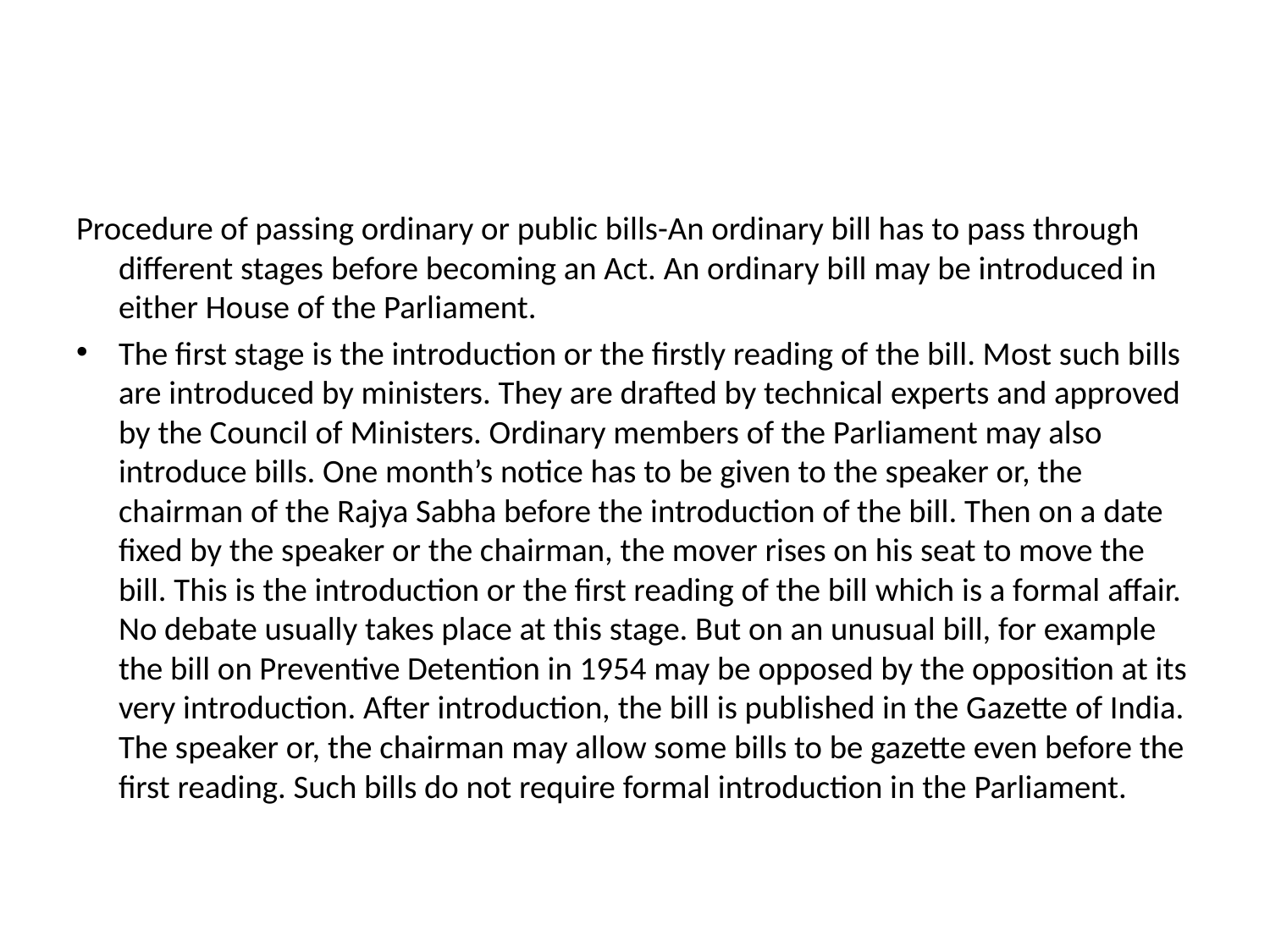

#
Procedure of passing ordinary or public bills-An ordinary bill has to pass through different stages before becoming an Act. An ordinary bill may be introduced in either House of the Parliament.
The first stage is the introduction or the firstly reading of the bill. Most such bills are introduced by ministers. They are drafted by technical experts and approved by the Council of Ministers. Ordinary members of the Parliament may also introduce bills. One month’s notice has to be given to the speaker or, the chairman of the Rajya Sabha before the introduction of the bill. Then on a date fixed by the speaker or the chairman, the mover rises on his seat to move the bill. This is the introduction or the first reading of the bill which is a formal affair. No debate usually takes place at this stage. But on an unusual bill, for example the bill on Preventive Detention in 1954 may be opposed by the opposition at its very introduction. After introduction, the bill is published in the Gazette of India. The speaker or, the chairman may allow some bills to be gazette even before the first reading. Such bills do not require formal introduction in the Parliament.